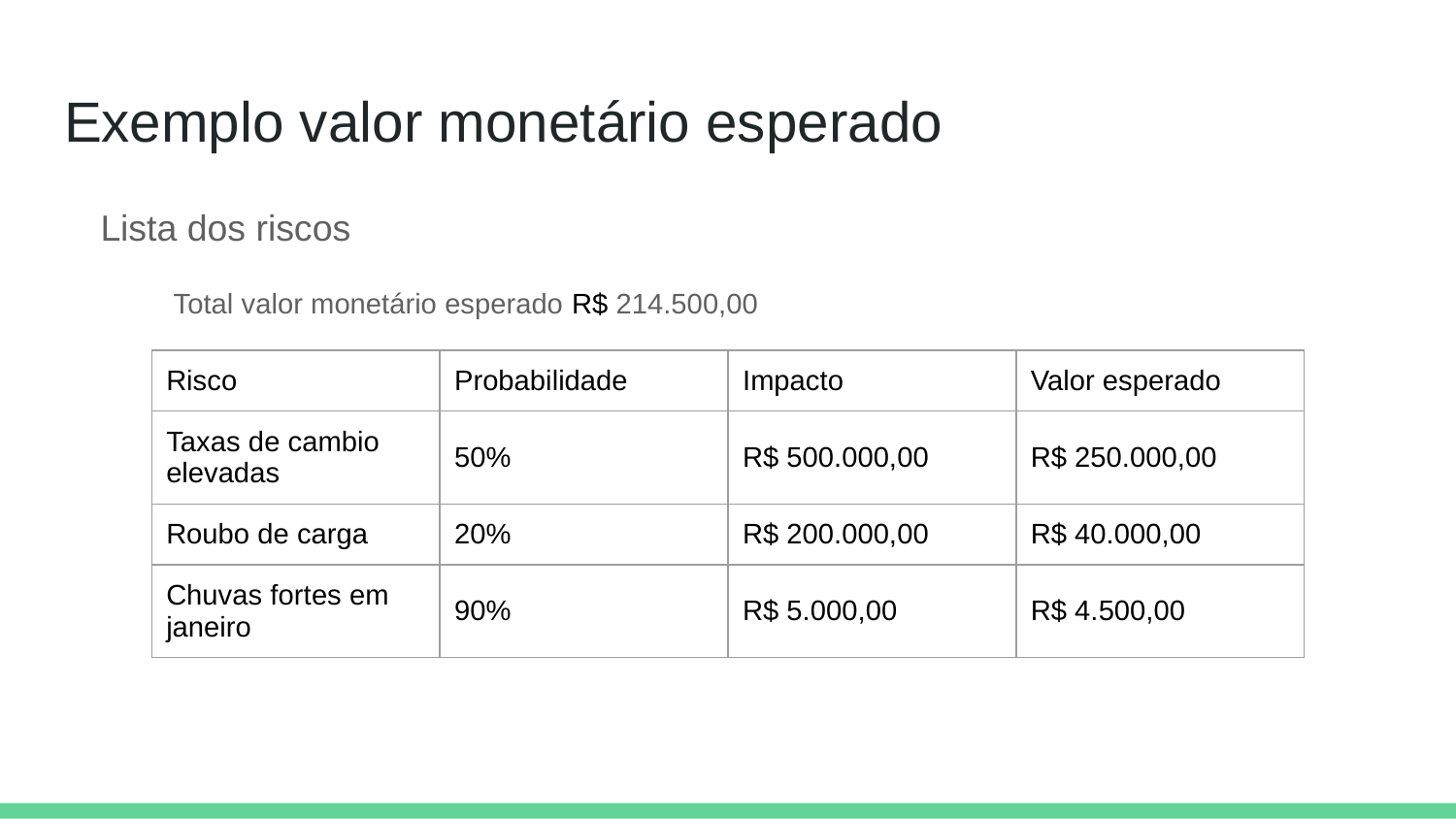

# Exemplo valor monetário esperado
Lista dos riscos
Total valor monetário esperado R$ 214.500,00
| Risco | Probabilidade | Impacto | Valor esperado |
| --- | --- | --- | --- |
| Taxas de cambio elevadas | 50% | R$ 500.000,00 | R$ 250.000,00 |
| Roubo de carga | 20% | R$ 200.000,00 | R$ 40.000,00 |
| Chuvas fortes em janeiro | 90% | R$ 5.000,00 | R$ 4.500,00 |